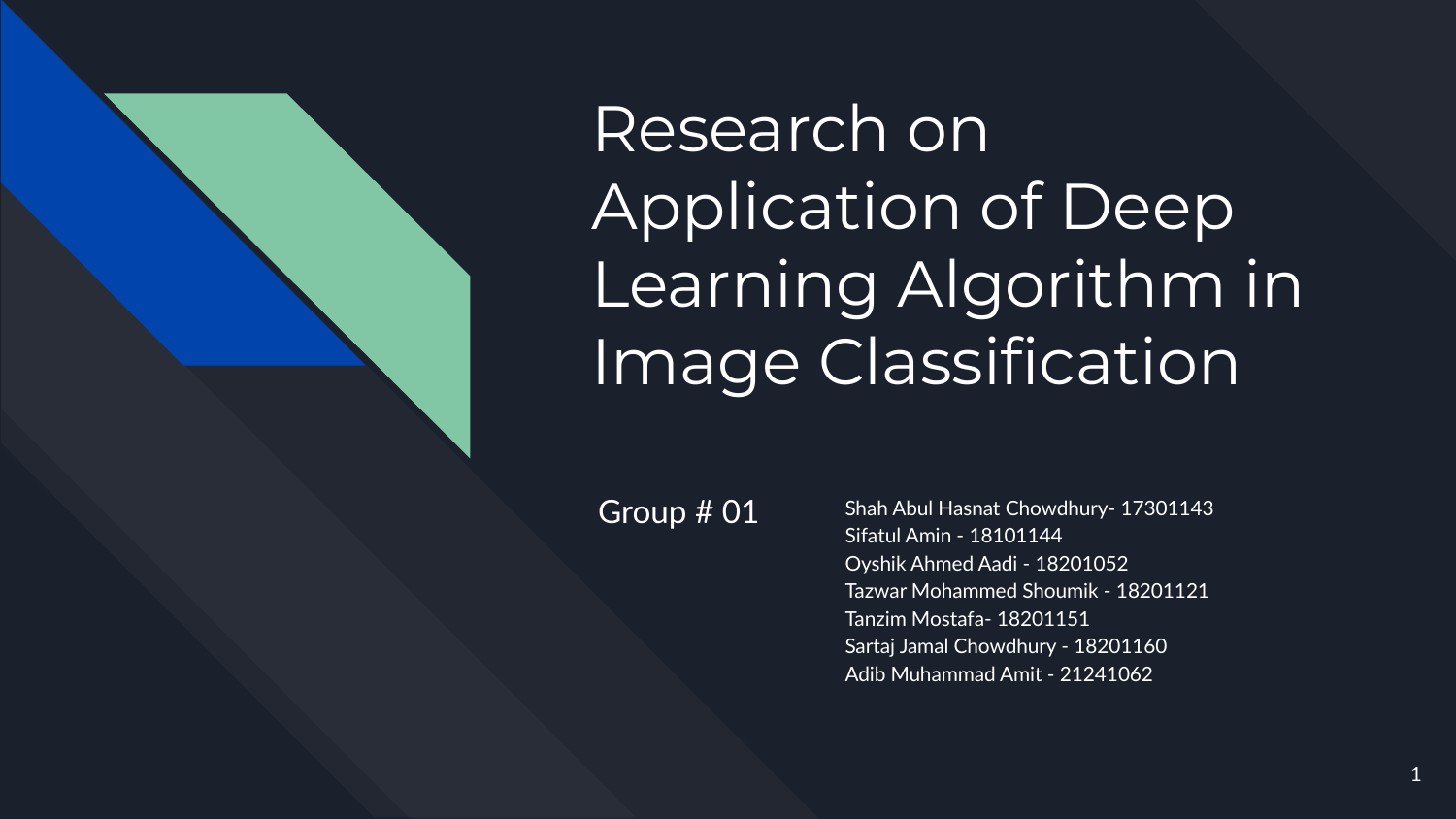

# Research on Application of Deep Learning Algorithm in Image Classification
Group # 01
Shah Abul Hasnat Chowdhury- 17301143
Sifatul Amin - 18101144
Oyshik Ahmed Aadi - 18201052
Tazwar Mohammed Shoumik - 18201121
Tanzim Mostafa- 18201151
Sartaj Jamal Chowdhury - 18201160
Adib Muhammad Amit - 21241062
1